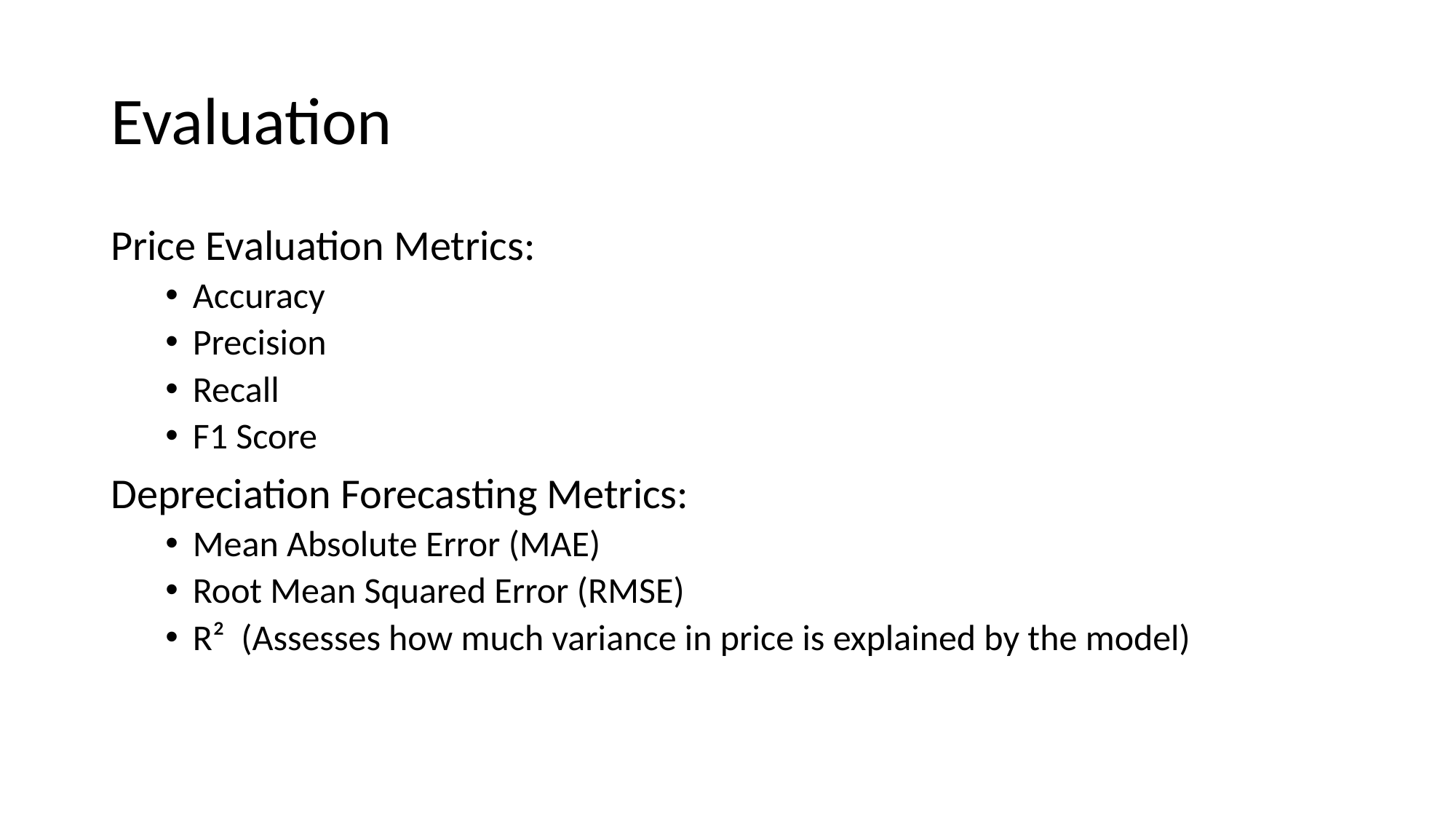

# Evaluation
Price Evaluation Metrics:
Accuracy
Precision
Recall
F1 Score
Depreciation Forecasting Metrics:
Mean Absolute Error (MAE)
Root Mean Squared Error (RMSE)
R²  (Assesses how much variance in price is explained by the model)